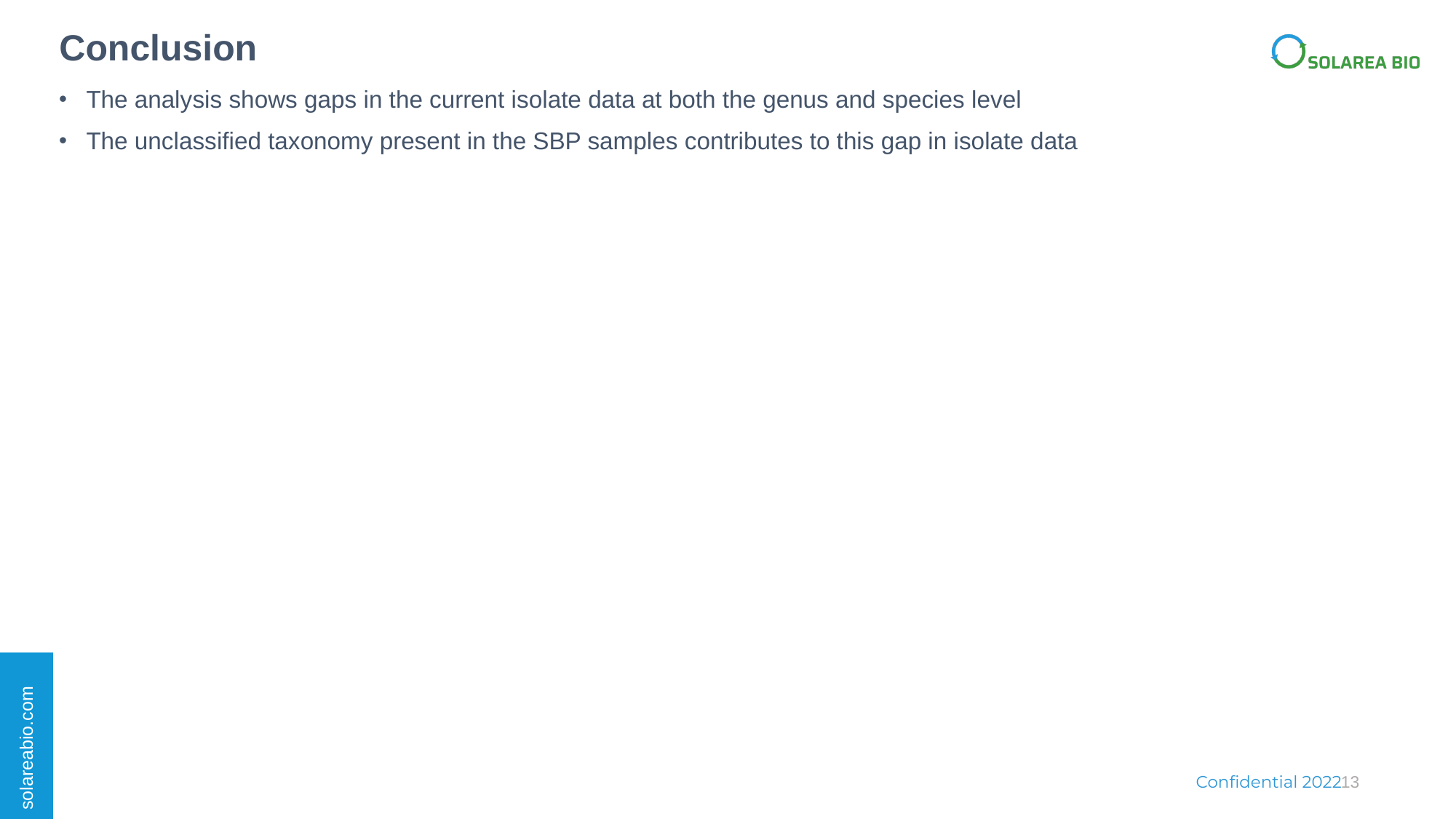

# Conclusion
The analysis shows gaps in the current isolate data at both the genus and species level
The unclassified taxonomy present in the SBP samples contributes to this gap in isolate data